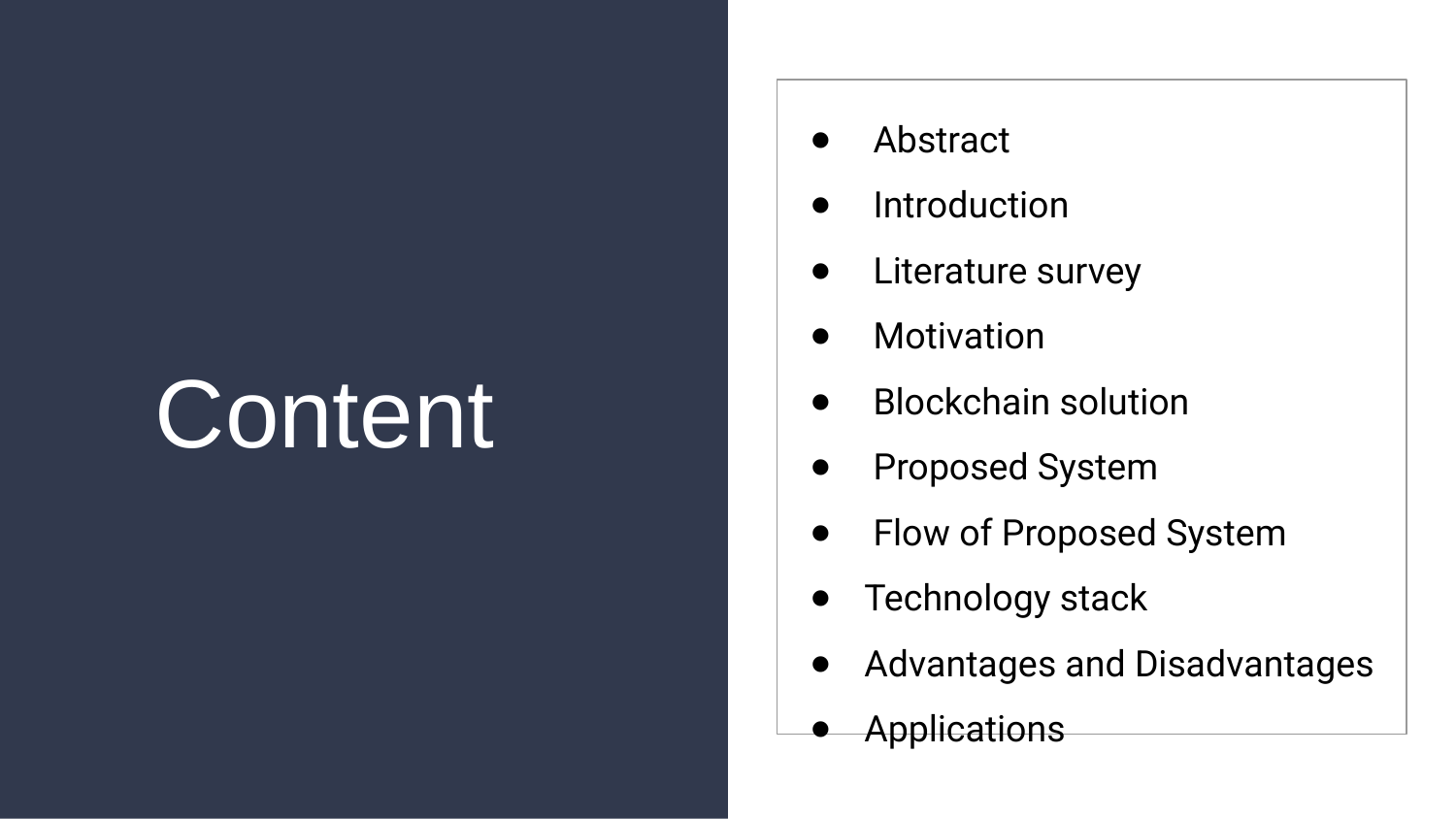

Abstract
 Introduction
 Literature survey
 Motivation
 Blockchain solution
 Proposed System
 Flow of Proposed System
Technology stack
Advantages and Disadvantages
Applications
# Content